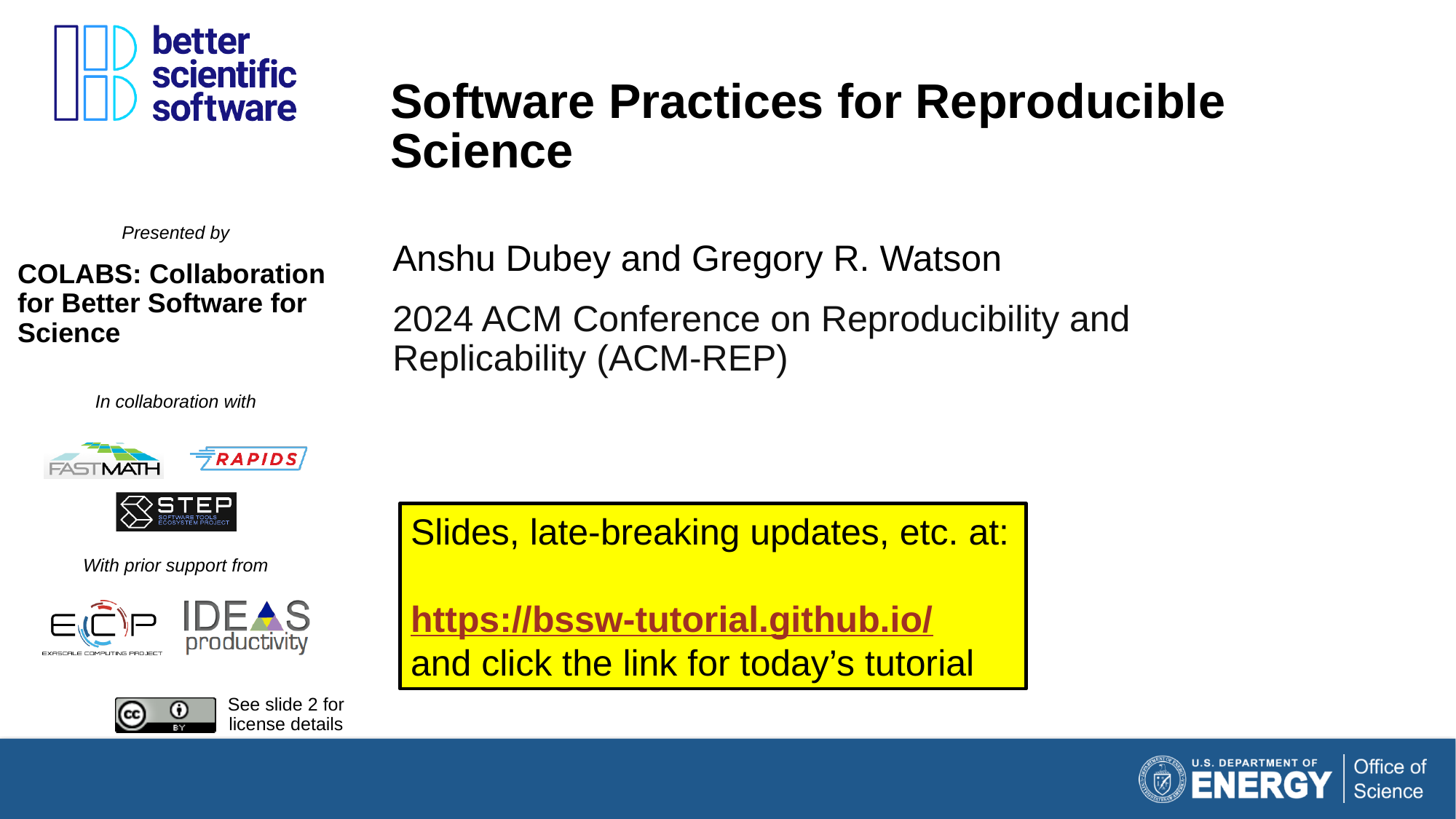

# Software Practices for Reproducible Science
Anshu Dubey and Gregory R. Watson
2024 ACM Conference on Reproducibility and Replicability (ACM-REP)
Slides, late-breaking updates, etc. at:
https://bssw-tutorial.github.io/
and click the link for today’s tutorial